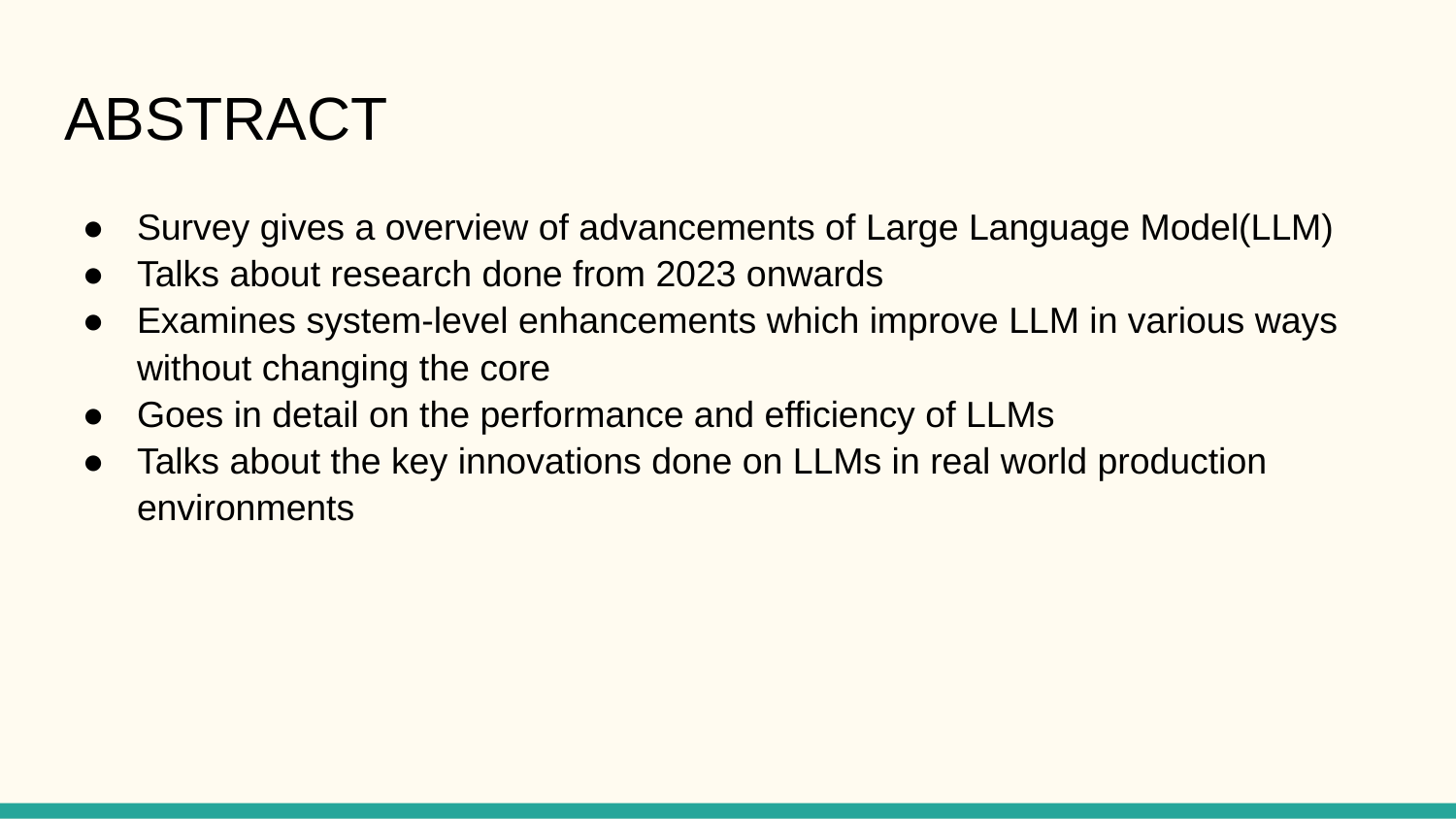

# ABSTRACT
Survey gives a overview of advancements of Large Language Model(LLM)
Talks about research done from 2023 onwards
Examines system-level enhancements which improve LLM in various ways without changing the core
Goes in detail on the performance and efficiency of LLMs
Talks about the key innovations done on LLMs in real world production environments